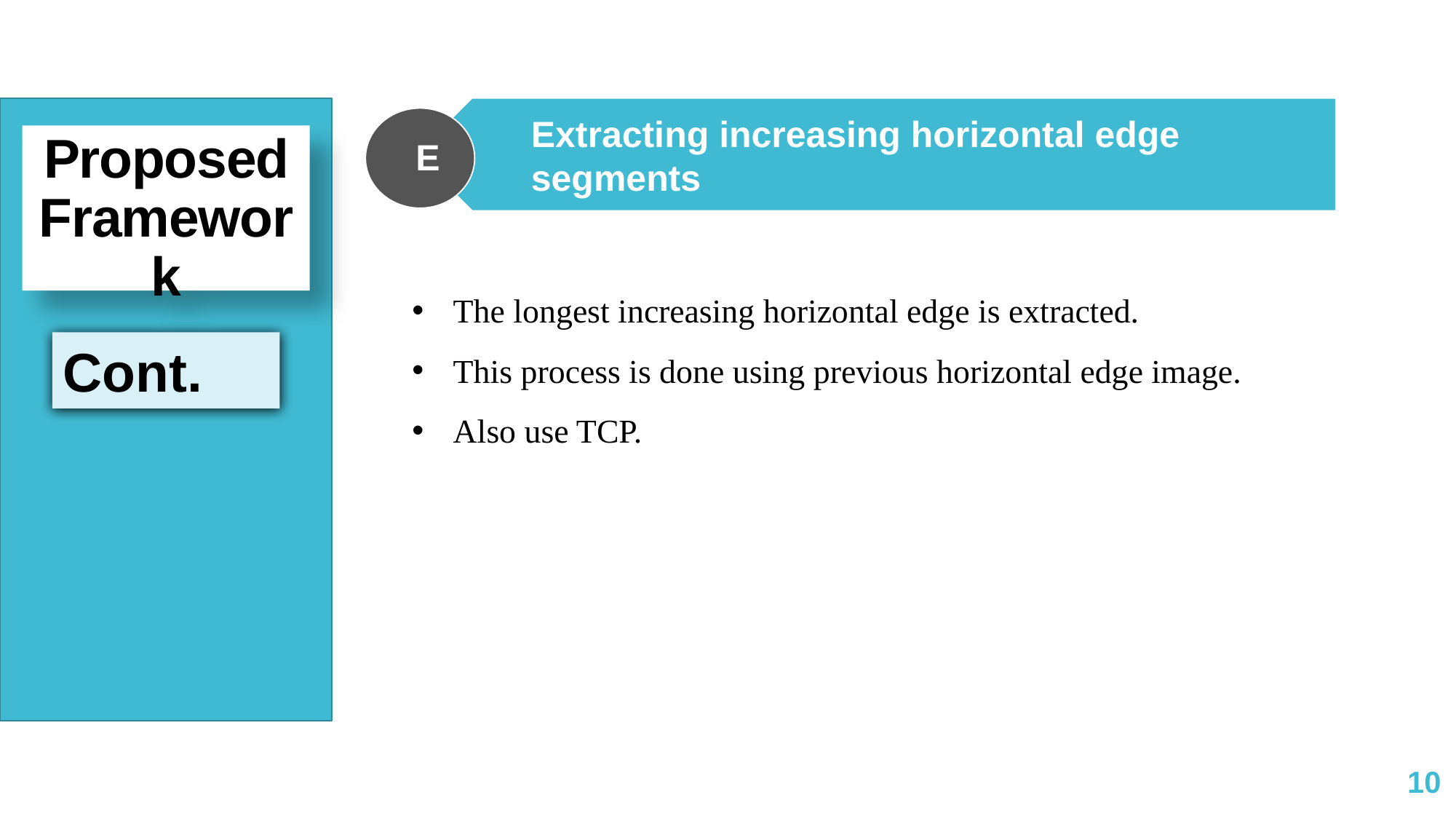

Extracting increasing horizontal edge segments
  E
Proposed Framework
The longest increasing horizontal edge is extracted.
This process is done using previous horizontal edge image.
Also use TCP.

Cont.
10